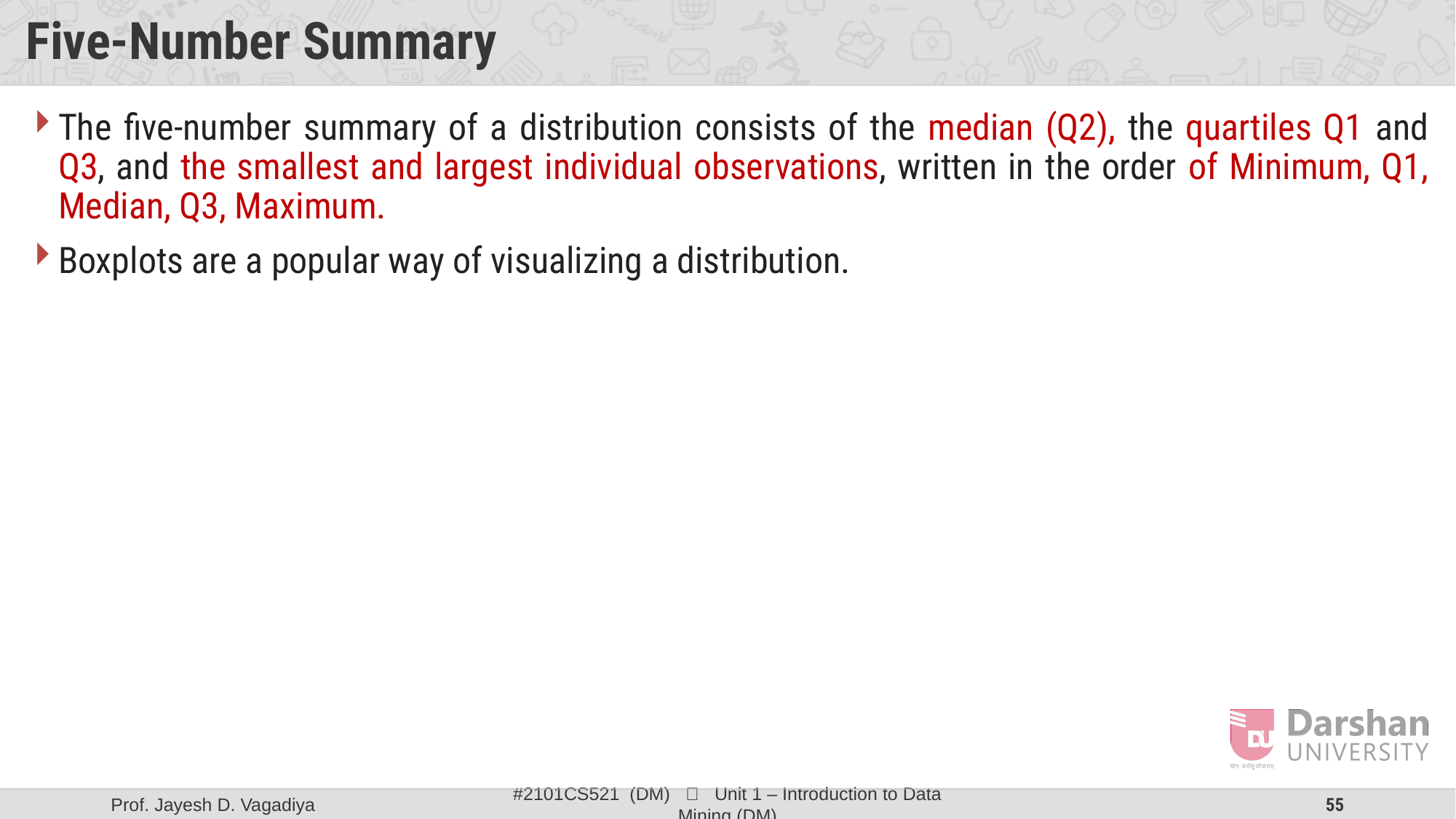

# Five-Number Summary
The five-number summary of a distribution consists of the median (Q2), the quartiles Q1 and Q3, and the smallest and largest individual observations, written in the order of Minimum, Q1, Median, Q3, Maximum.
Boxplots are a popular way of visualizing a distribution.